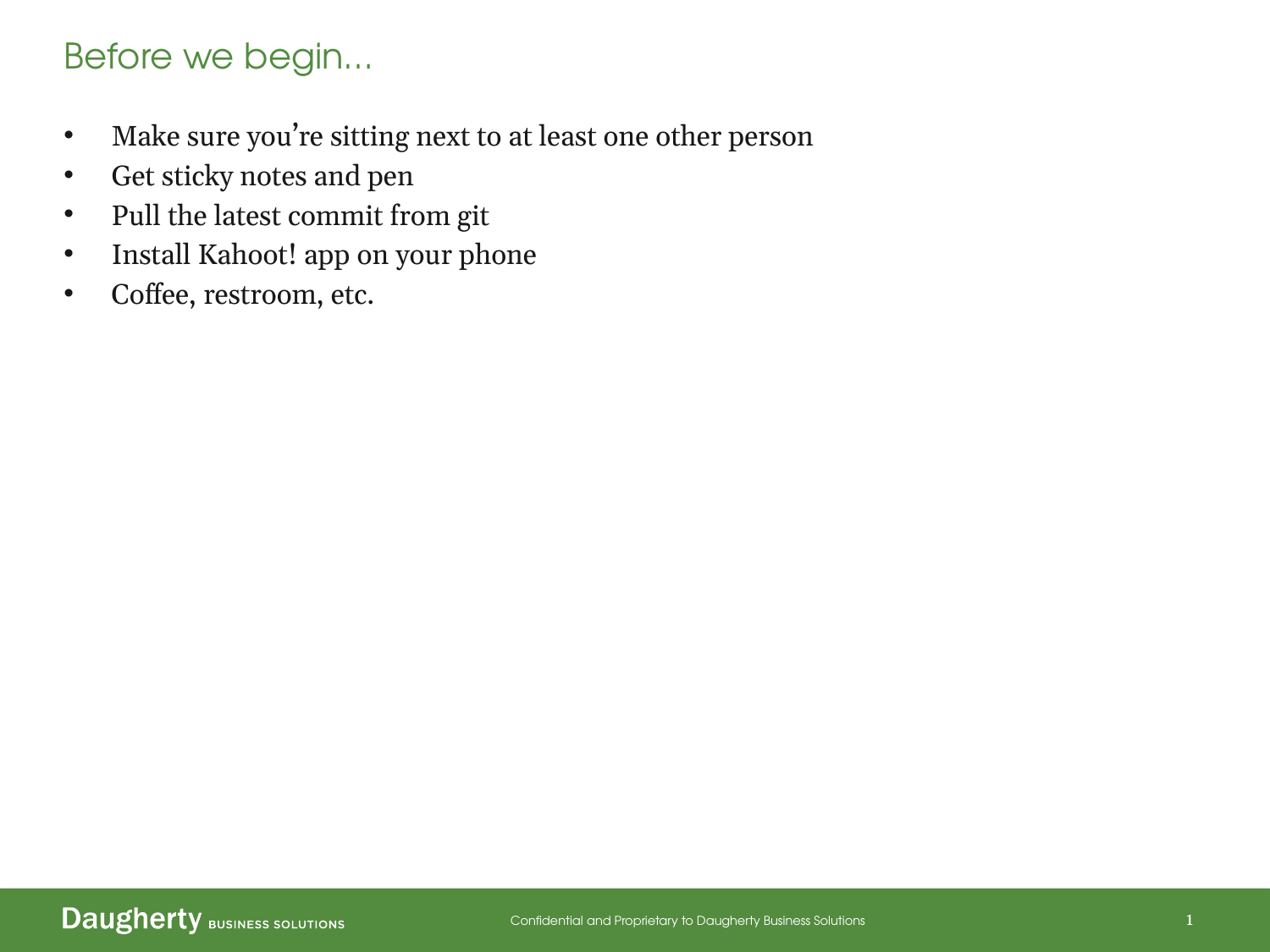

# Before we begin…
Make sure you’re sitting next to at least one other person
Get sticky notes and pen
Pull the latest commit from git
Install Kahoot! app on your phone
Coffee, restroom, etc.

1